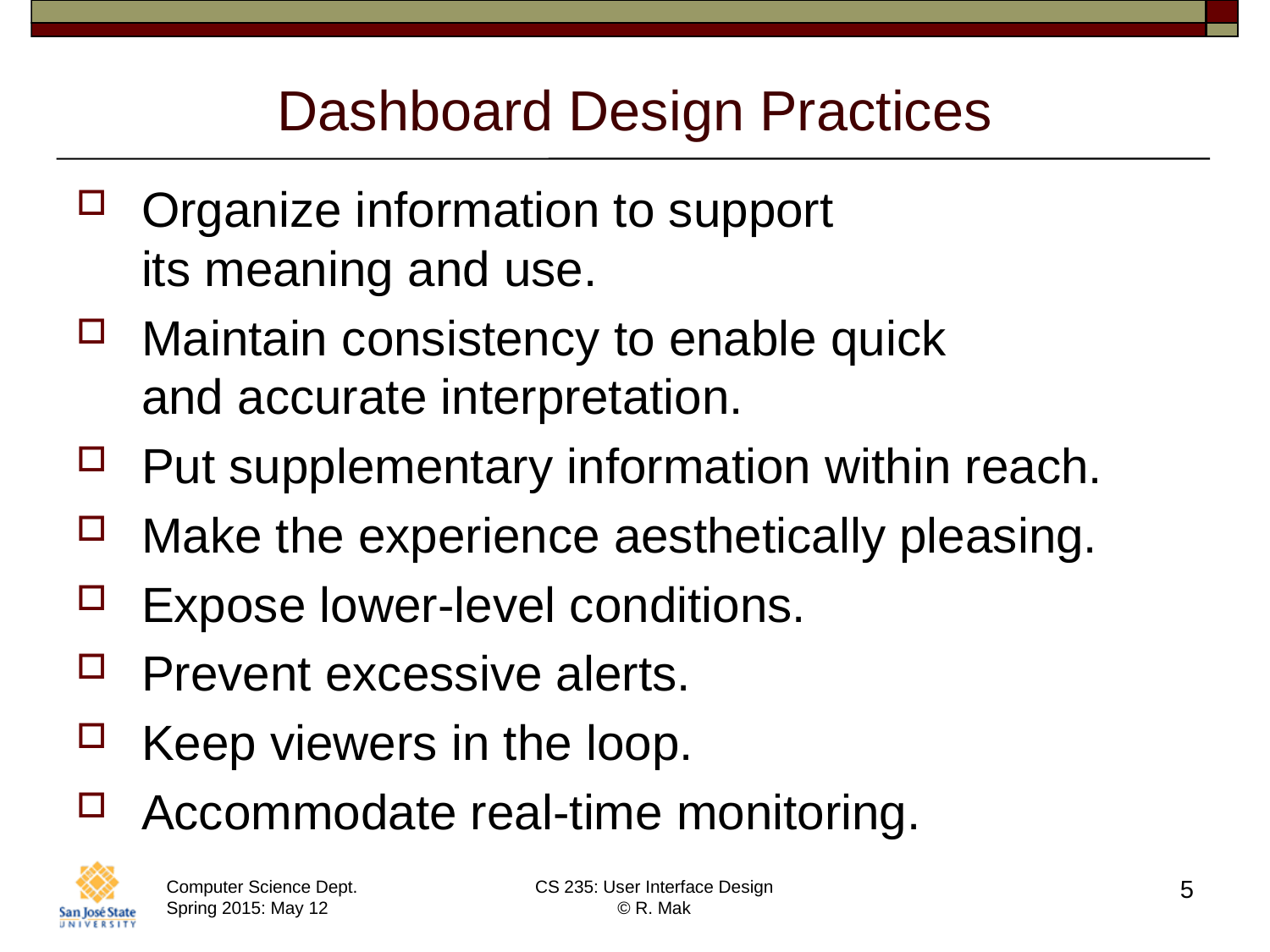

# Dashboard Design Practices
Organize information to support
its meaning and use.
Maintain consistency to enable quick
and accurate interpretation.
Put supplementary information within reach.
Make the experience aesthetically pleasing.
Expose lower-level conditions.
Prevent excessive alerts.
Keep viewers in the loop.
Accommodate real-time monitoring.
5